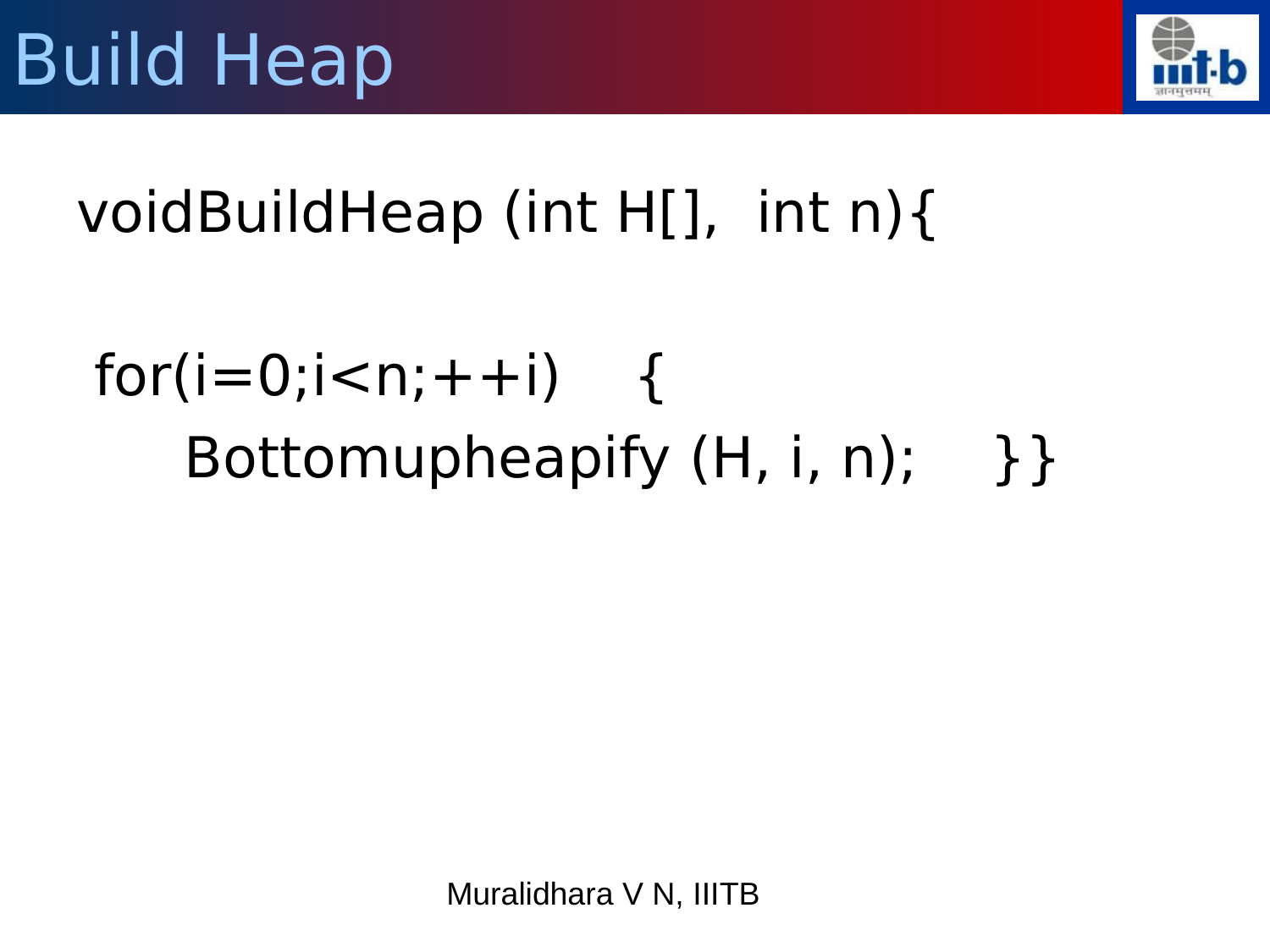

Build Heap
voidBuildHeap (int H[],  int n){

 for(i=0;i<n;++i)    {
      Bottomupheapify (H, i, n);    }}
Muralidhara V N, IIITB